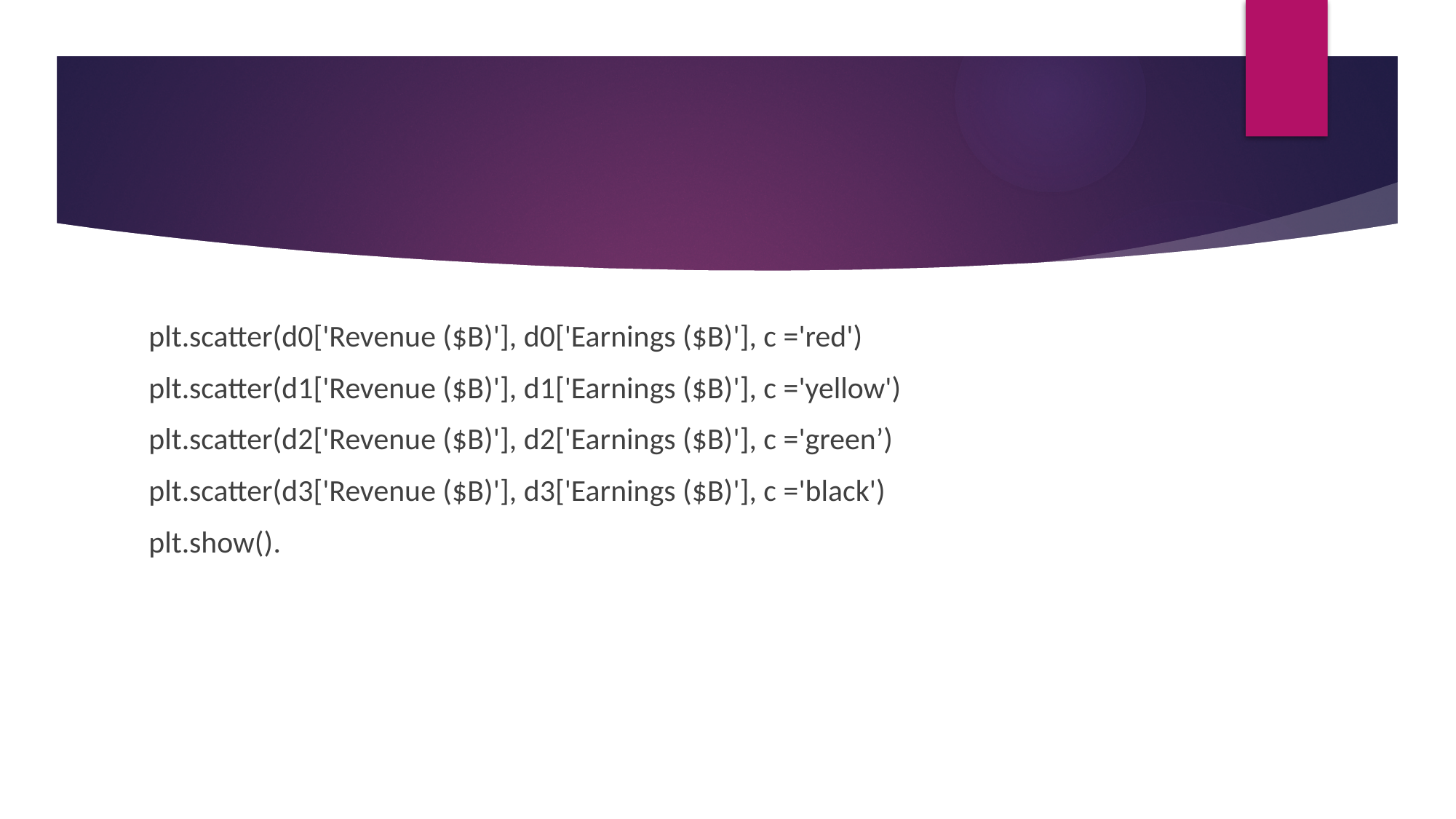

plt.scatter(d0['Revenue ($B)'], d0['Earnings ($B)'], c ='red')
plt.scatter(d1['Revenue ($B)'], d1['Earnings ($B)'], c ='yellow')
plt.scatter(d2['Revenue ($B)'], d2['Earnings ($B)'], c ='green’)
plt.scatter(d3['Revenue ($B)'], d3['Earnings ($B)'], c ='black')
plt.show().